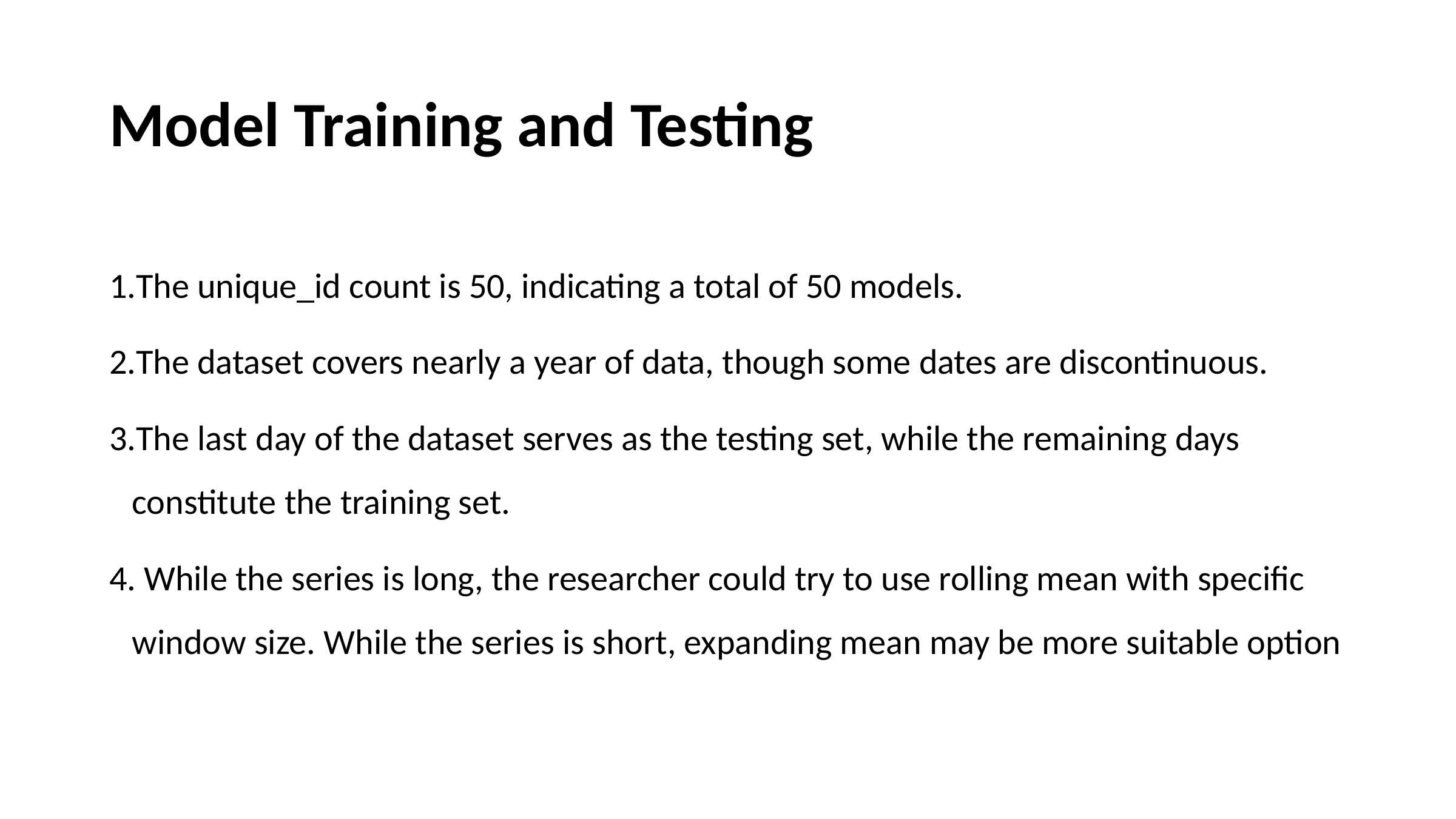

# Model Training and Testing
The unique_id count is 50, indicating a total of 50 models.
The dataset covers nearly a year of data, though some dates are discontinuous.
The last day of the dataset serves as the testing set, while the remaining days constitute the training set.
 While the series is long, the researcher could try to use rolling mean with specific window size. While the series is short, expanding mean may be more suitable option